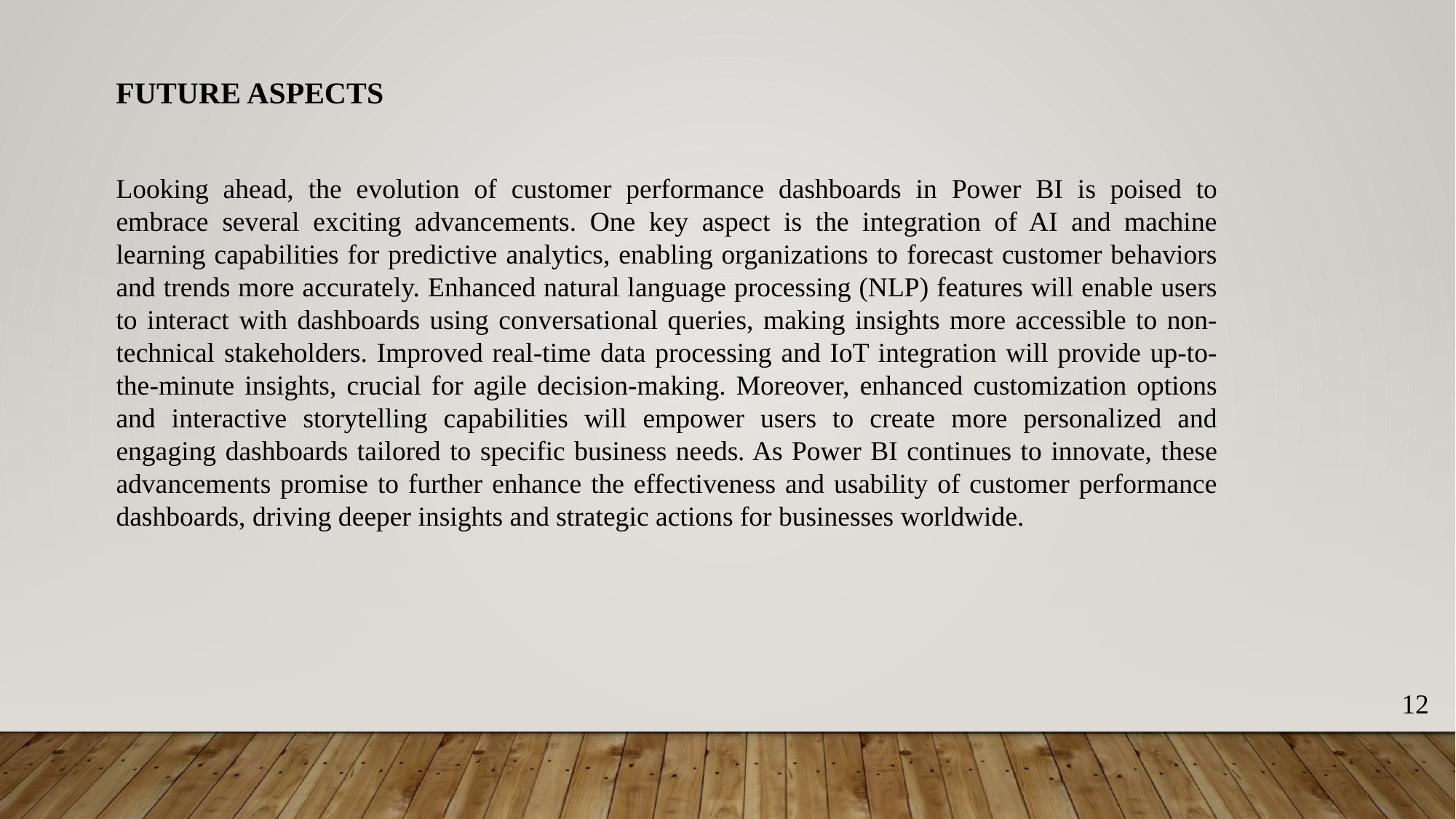

FUTURE ASPECTS
Looking ahead, the evolution of customer performance dashboards in Power BI is poised to embrace several exciting advancements. One key aspect is the integration of AI and machine learning capabilities for predictive analytics, enabling organizations to forecast customer behaviors and trends more accurately. Enhanced natural language processing (NLP) features will enable users to interact with dashboards using conversational queries, making insights more accessible to non-technical stakeholders. Improved real-time data processing and IoT integration will provide up-to-the-minute insights, crucial for agile decision-making. Moreover, enhanced customization options and interactive storytelling capabilities will empower users to create more personalized and engaging dashboards tailored to specific business needs. As Power BI continues to innovate, these advancements promise to further enhance the effectiveness and usability of customer performance dashboards, driving deeper insights and strategic actions for businesses worldwide.

12